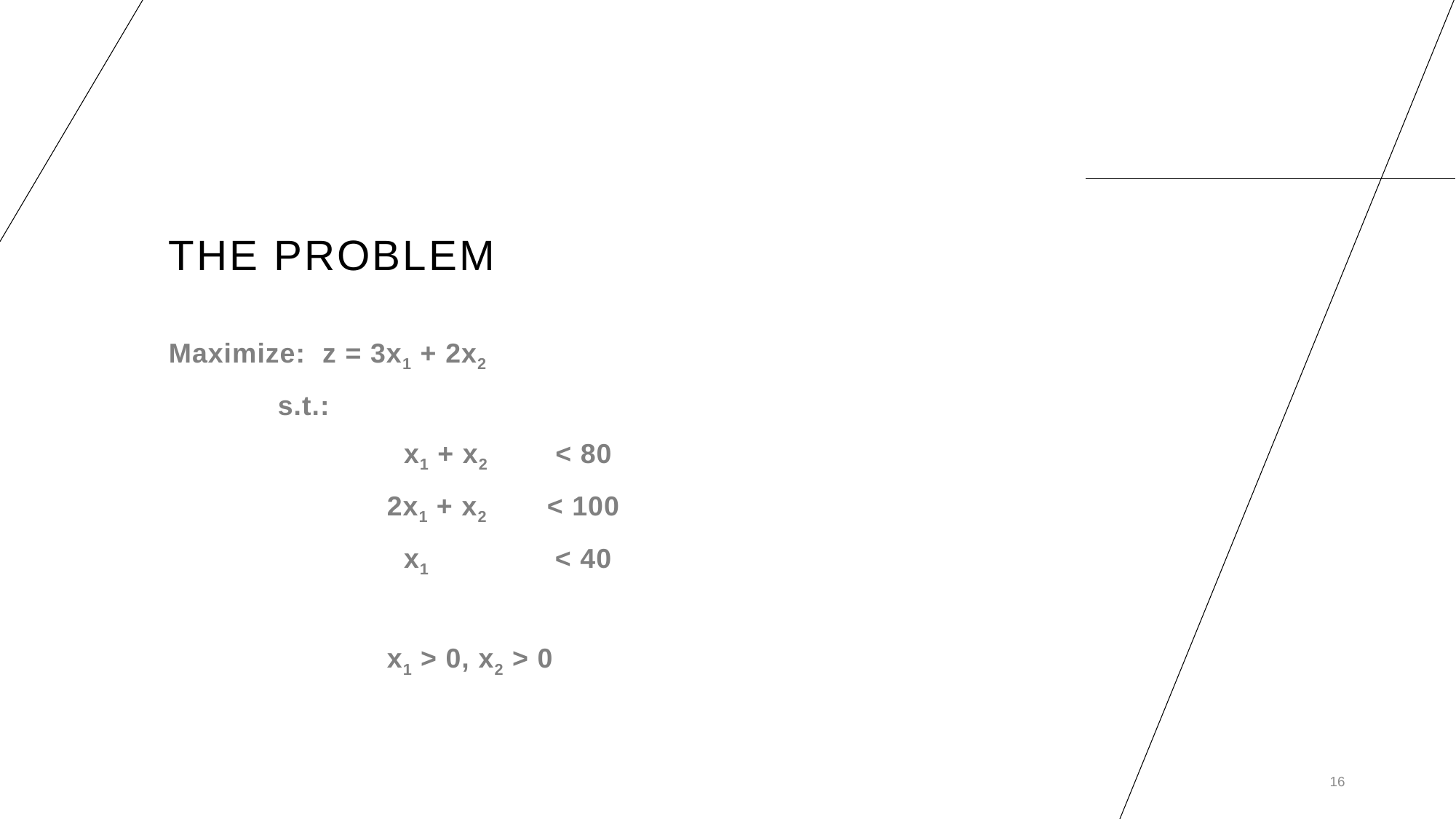

# The problem
Maximize:  z = 3x1 + 2x2
	s.t.:
		  x1 + x2        < 80
		2x1 + x2           < 100
		  x1               < 40

		x1 > 0, x2 > 0

16